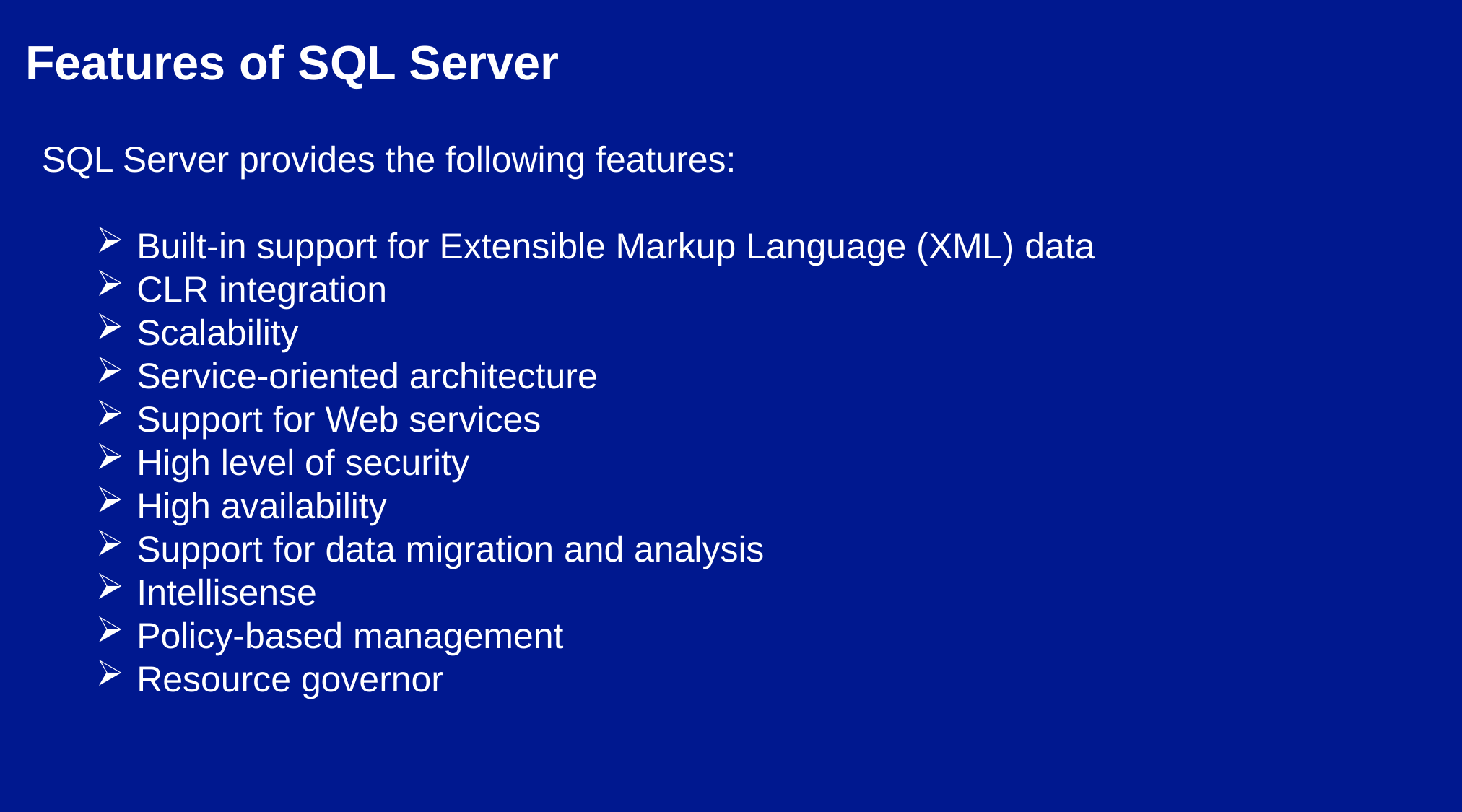

Features of SQL Server
SQL Server provides the following features:

Built-in support for Extensible Markup Language (XML) data
CLR integration
Scalability
Service-oriented architecture
Support for Web services
High level of security
High availability
Support for data migration and analysis
Intellisense
Policy-based management
Resource governor